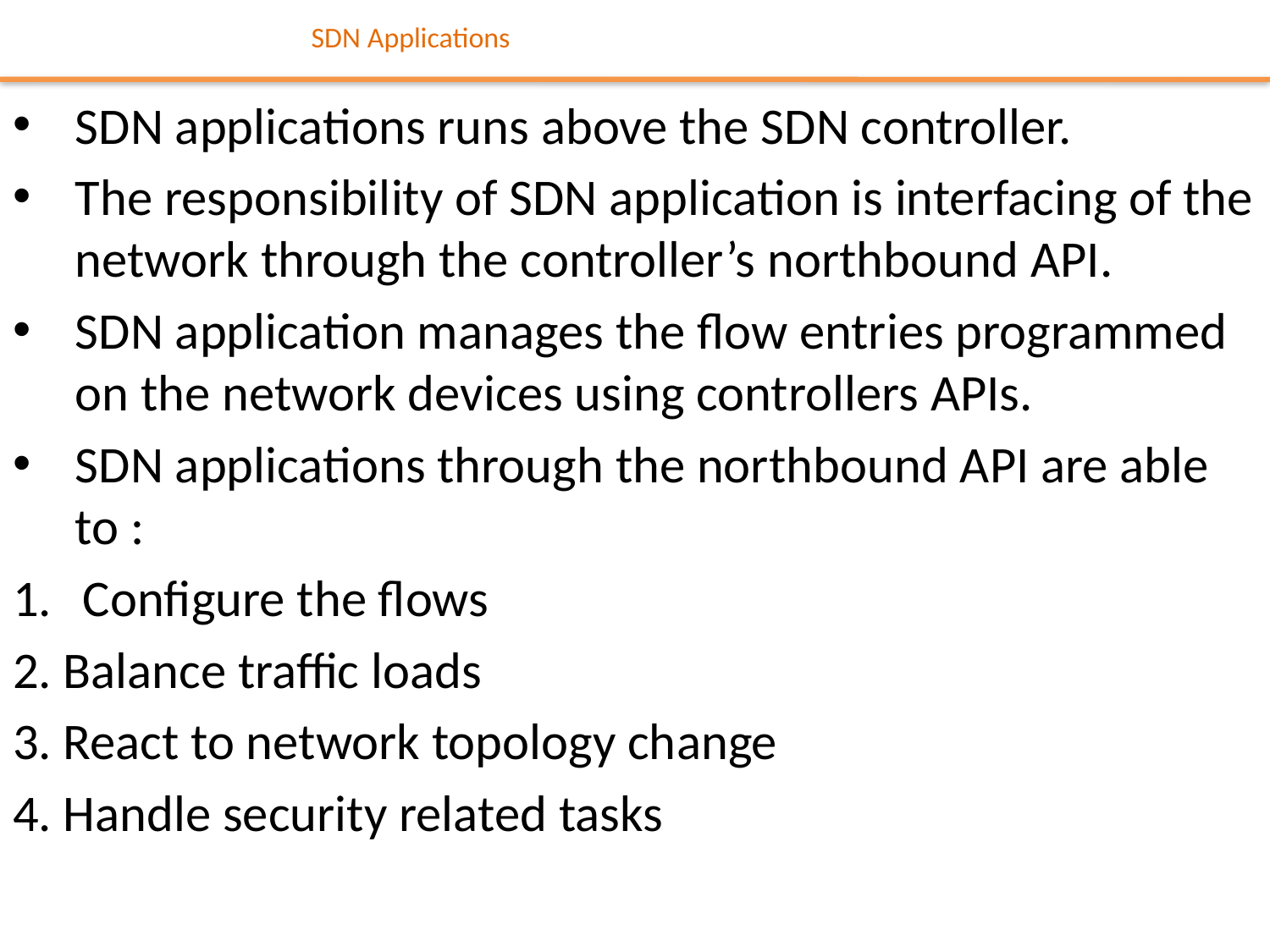

# SDN Applications
SDN applications runs above the SDN controller.
The responsibility of SDN application is interfacing of the network through the controller’s northbound API.
SDN application manages the flow entries programmed on the network devices using controllers APIs.
SDN applications through the northbound API are able to :
Configure the flows
2. Balance traffic loads
3. React to network topology change
4. Handle security related tasks